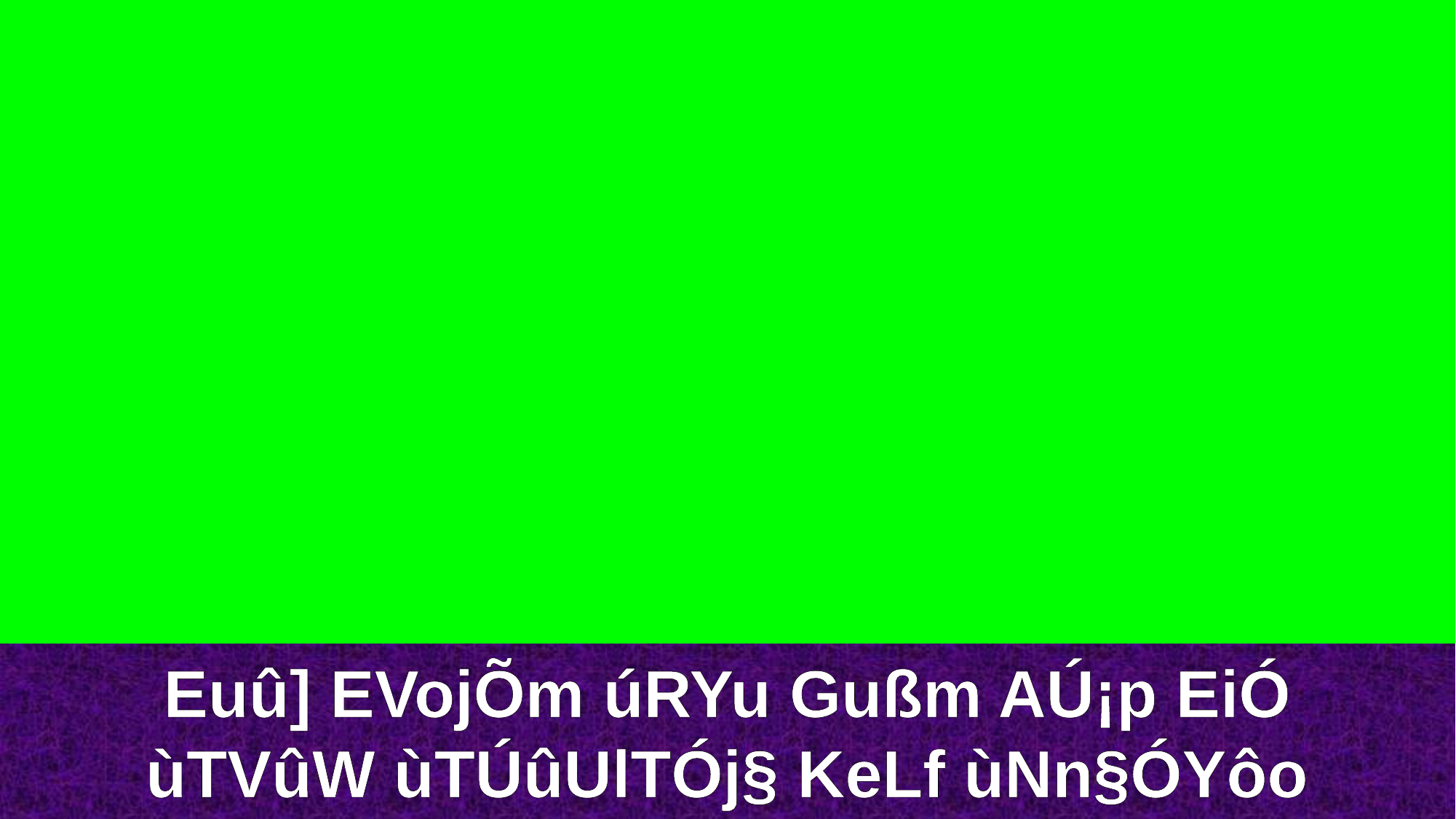

Euû] EVojÕm úRYu Gußm AÚ¡p EiÓ
ùTVûW ùTÚûUlTÓj§ KeLf ùNn§ÓYôo